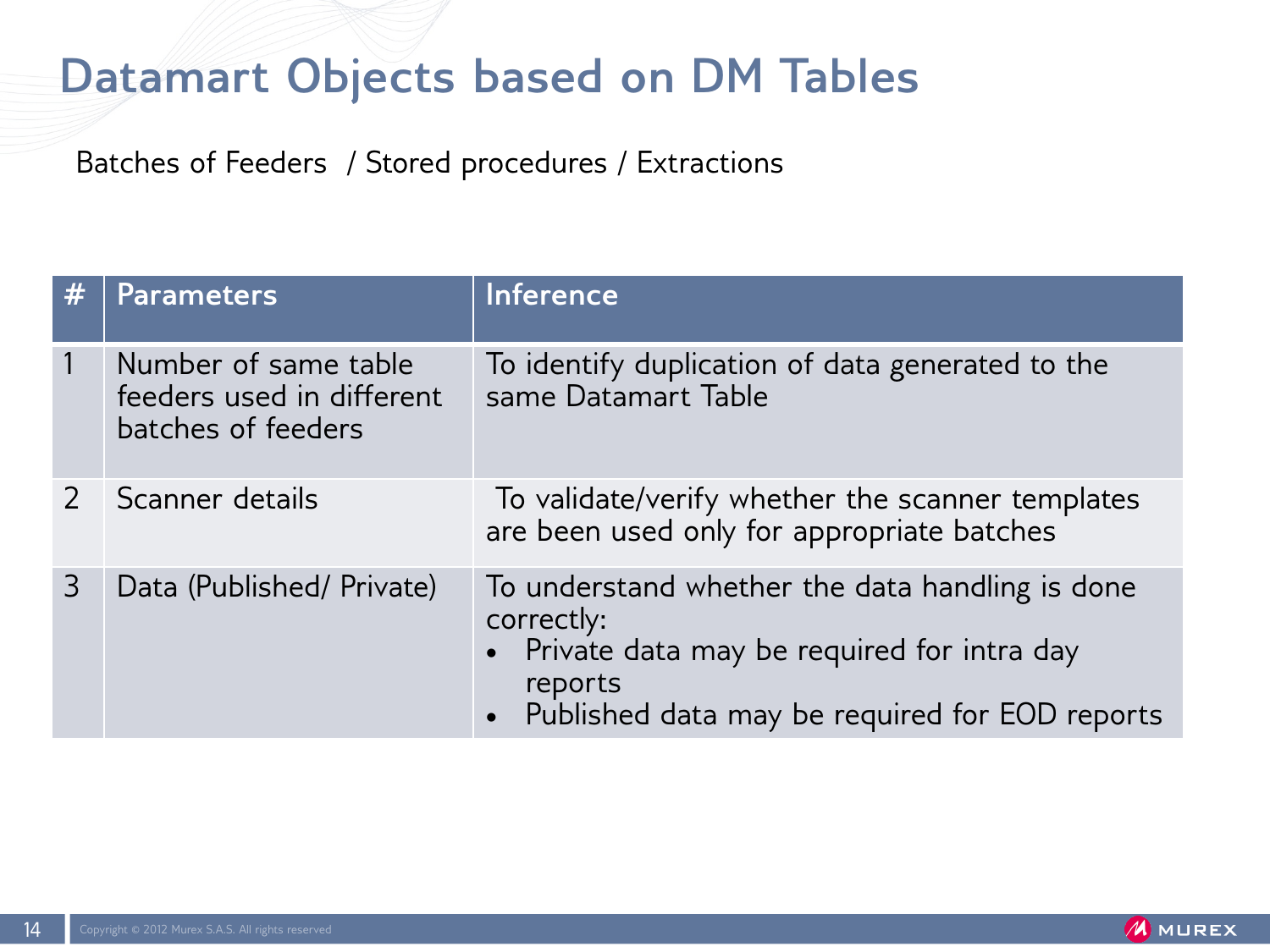

# Datamart Objects based on DM Tables

Batches of Feeders  / Stored procedures / Extractions
| # | Parameters | Inference |
| --- | --- | --- |
| 1 | Number of same table feeders used in different batches of feeders | To identify duplication of data generated to the same Datamart Table |
| 2 | Scanner details | To validate/verify whether the scanner templates are been used only for appropriate batches |
| 3 | Data (Published/ Private) | To understand whether the data handling is done correctly: Private data may be required for intra day reports Published data may be required for EOD reports |